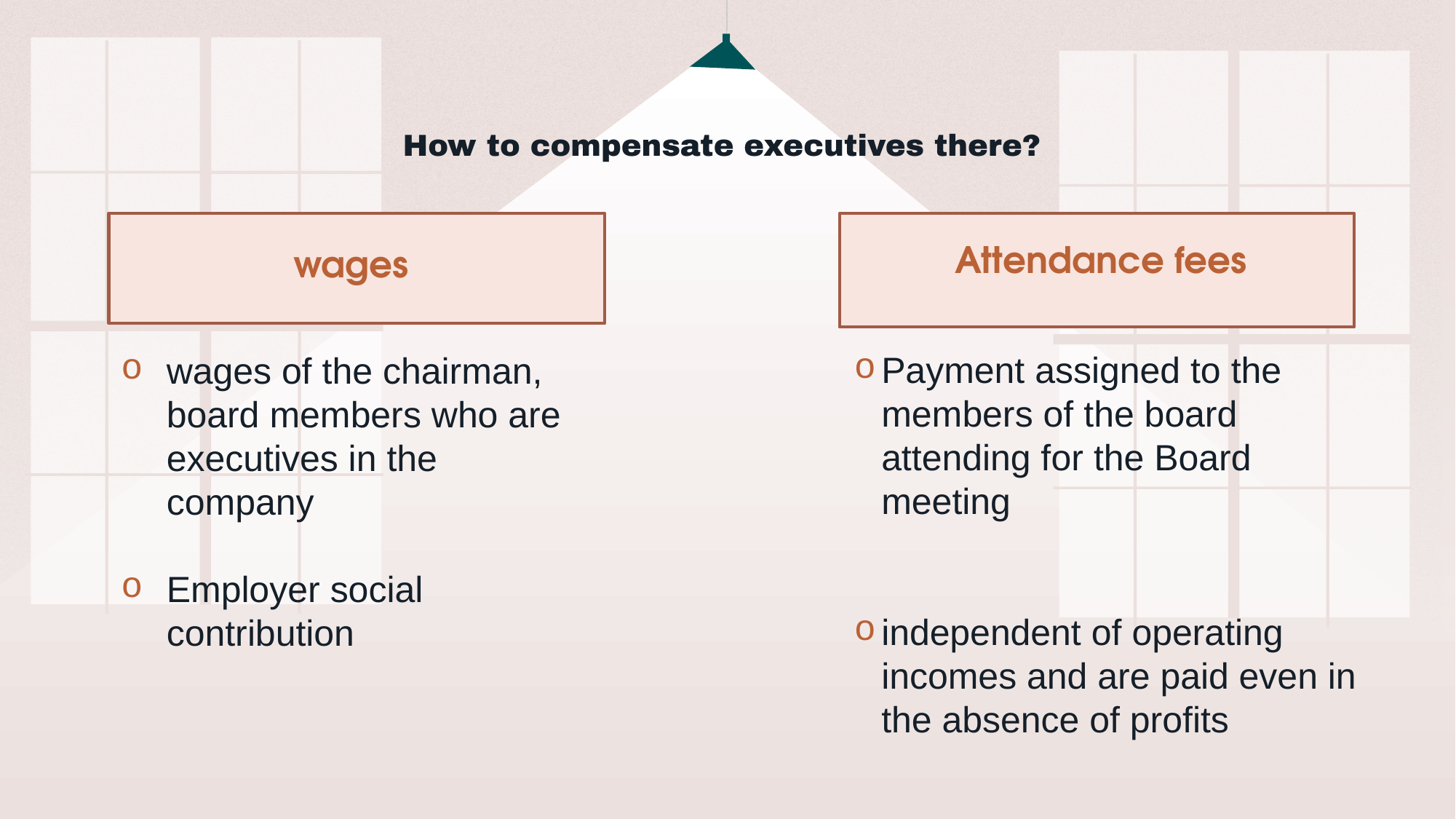

# How to compensate executives there?

Attendance fees
wages

Payment assigned to the members of the board attending for the Board meeting

independent of operating incomes and are paid even in the absence of profits

wages of the chairman, board members who are executives in the company

Employer social contribution